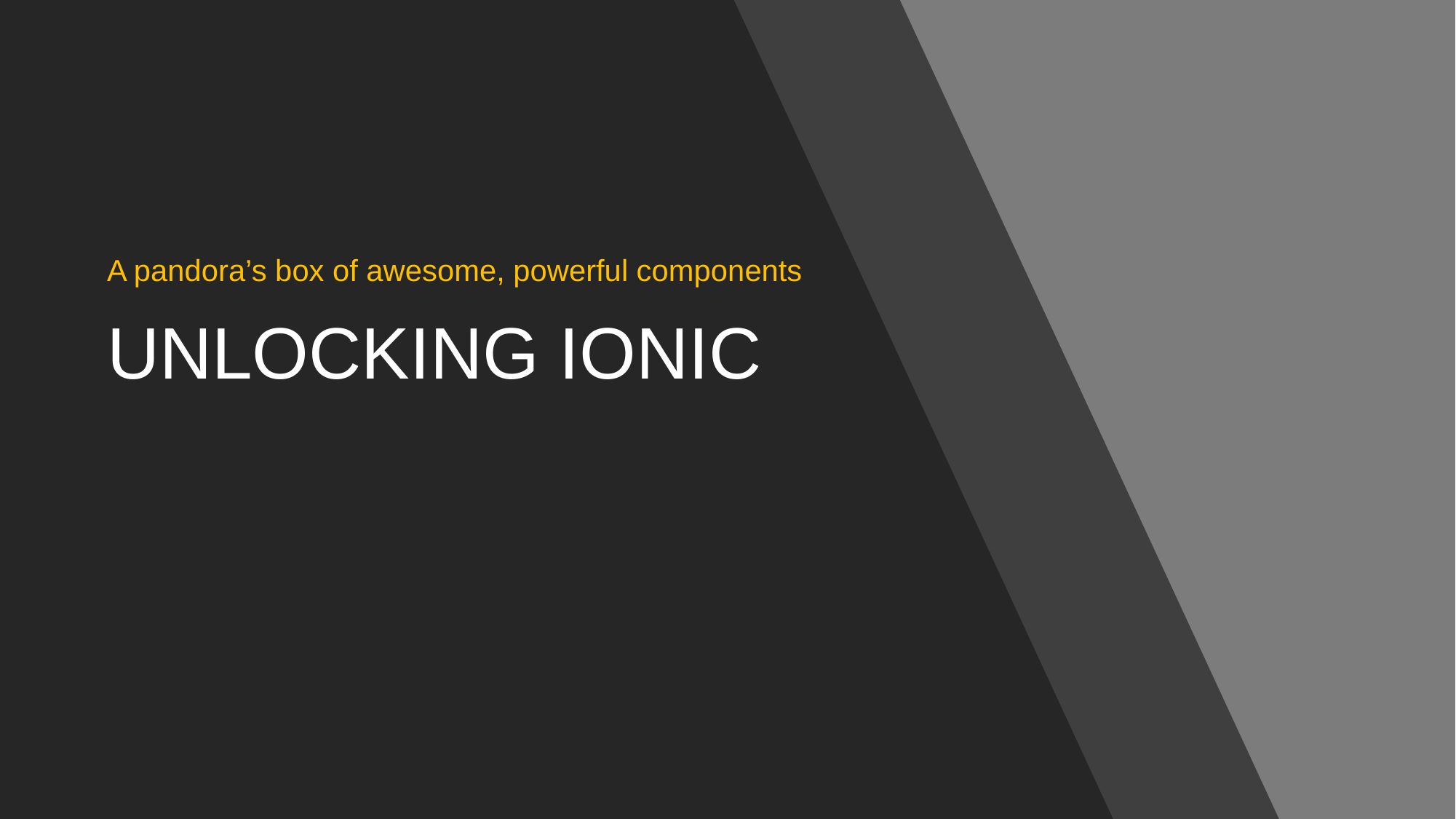

A pandora’s box of awesome, powerful components
# UNLOCKING IONIC